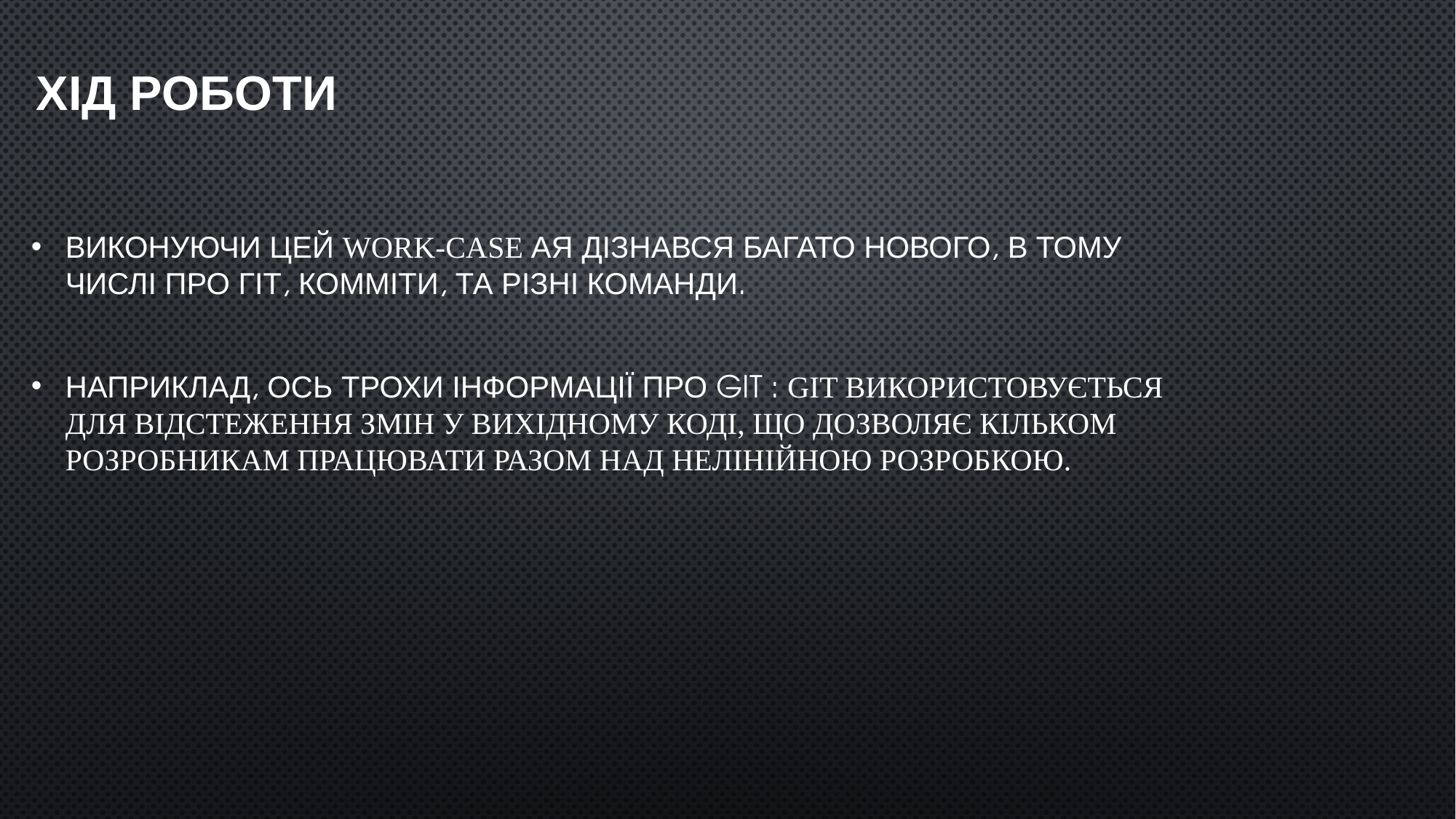

# ХІд роботи
Виконуючи цей Work-Case ая дізнався багато нового, в тому числі про Гіт, комміти, та різні команди.

Наприклад, ось трохи інформації про Git : Git використовується для відстеження змін у вихідному коді, що дозволяє кільком розробникам працювати разом над нелінійною розробкою.